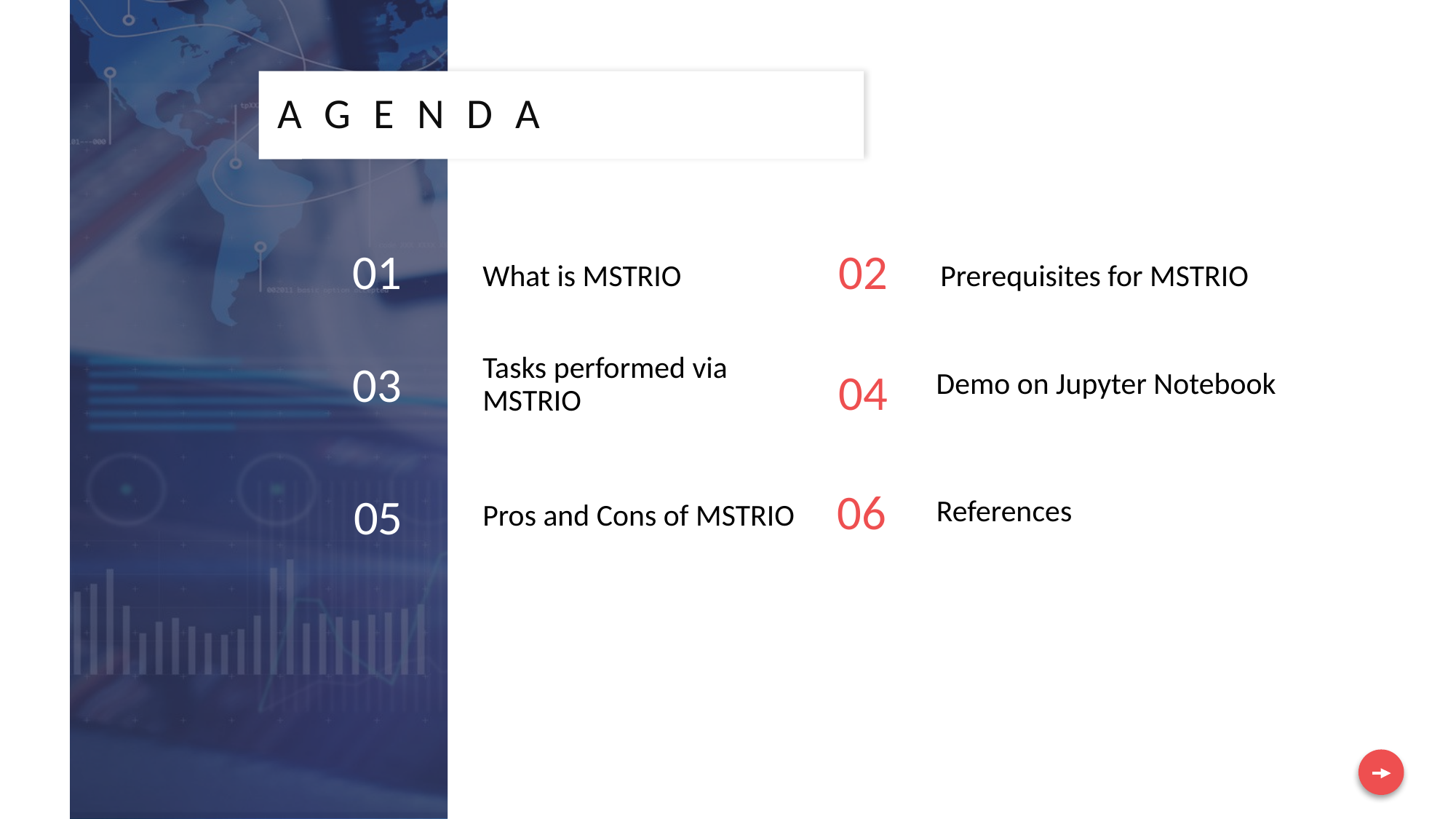

# AGENDA
01
What is MSTRIO
02
Prerequisites for MSTRIO
03
04
Tasks performed via MSTRIO

Demo on Jupyter Notebook

06
05
References

Pros and Cons of MSTRIO